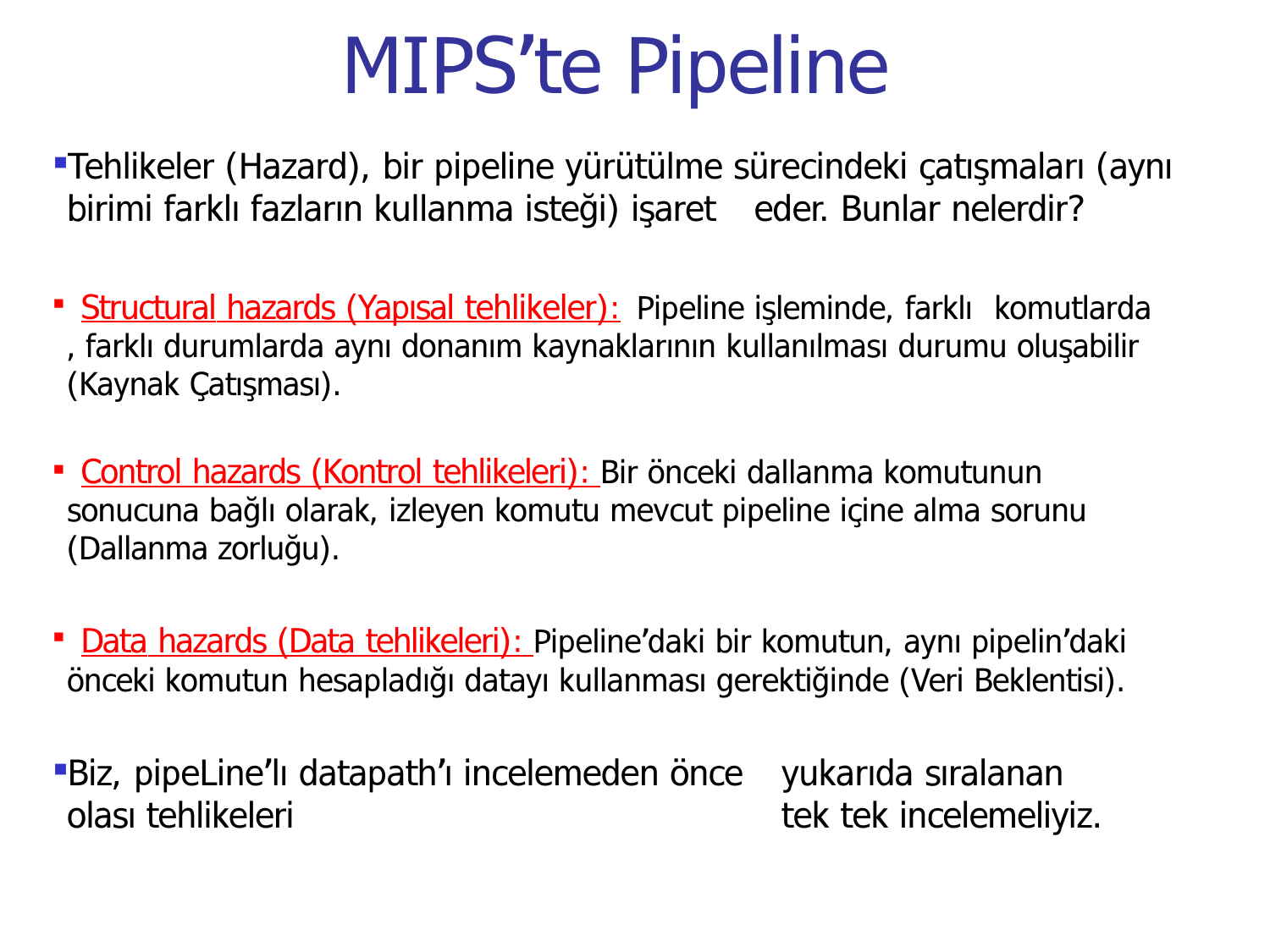

# MIPS’te Pipeline
Tehlikeler (Hazard), bir pipeline yürütülme sürecindeki çatışmaları (aynı birimi farklı fazların kullanma isteği) işaret	eder. Bunlar nelerdir?

	Structural hazards (Yapısal tehlikeler):	Pipeline işleminde, farklı	komutlarda , farklı durumlarda aynı donanım kaynaklarının kullanılması durumu oluşabilir (Kaynak Çatışması).

	Control hazards (Kontrol tehlikeleri): Bir önceki dallanma komutunun sonucuna bağlı olarak, izleyen komutu mevcut pipeline içine alma sorunu (Dallanma zorluğu).

	Data hazards (Data tehlikeleri): Pipeline’daki bir komutun, aynı pipelin’daki önceki komutun hesapladığı datayı kullanması gerektiğinde (Veri Beklentisi).

Biz, pipeLine’lı datapath’ı incelemeden önce	yukarıda sıralanan olası tehlikeleri	tek tek incelemeliyiz.